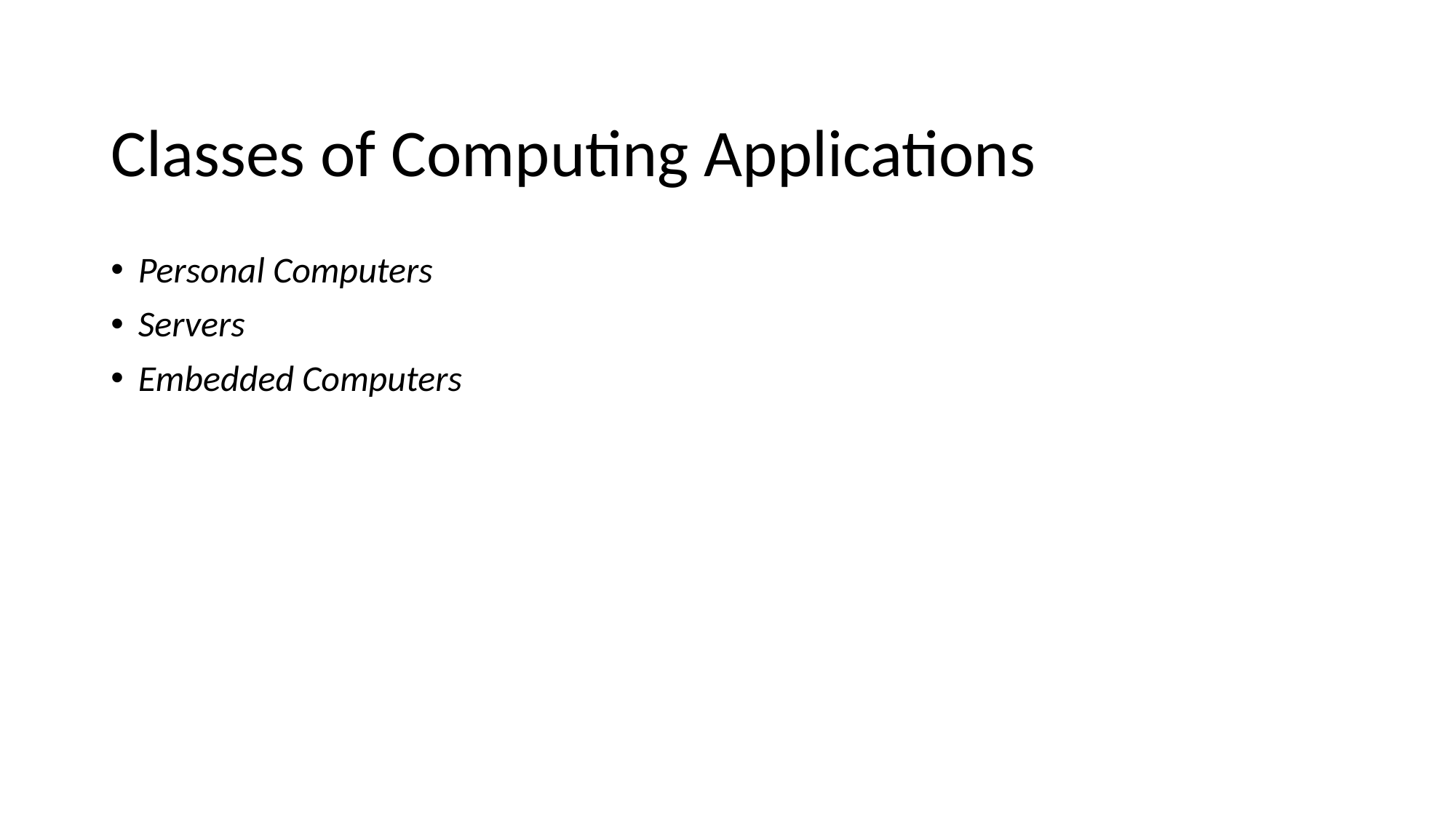

# Classes of Computing Applications
Personal Computers
Servers
Embedded Computers